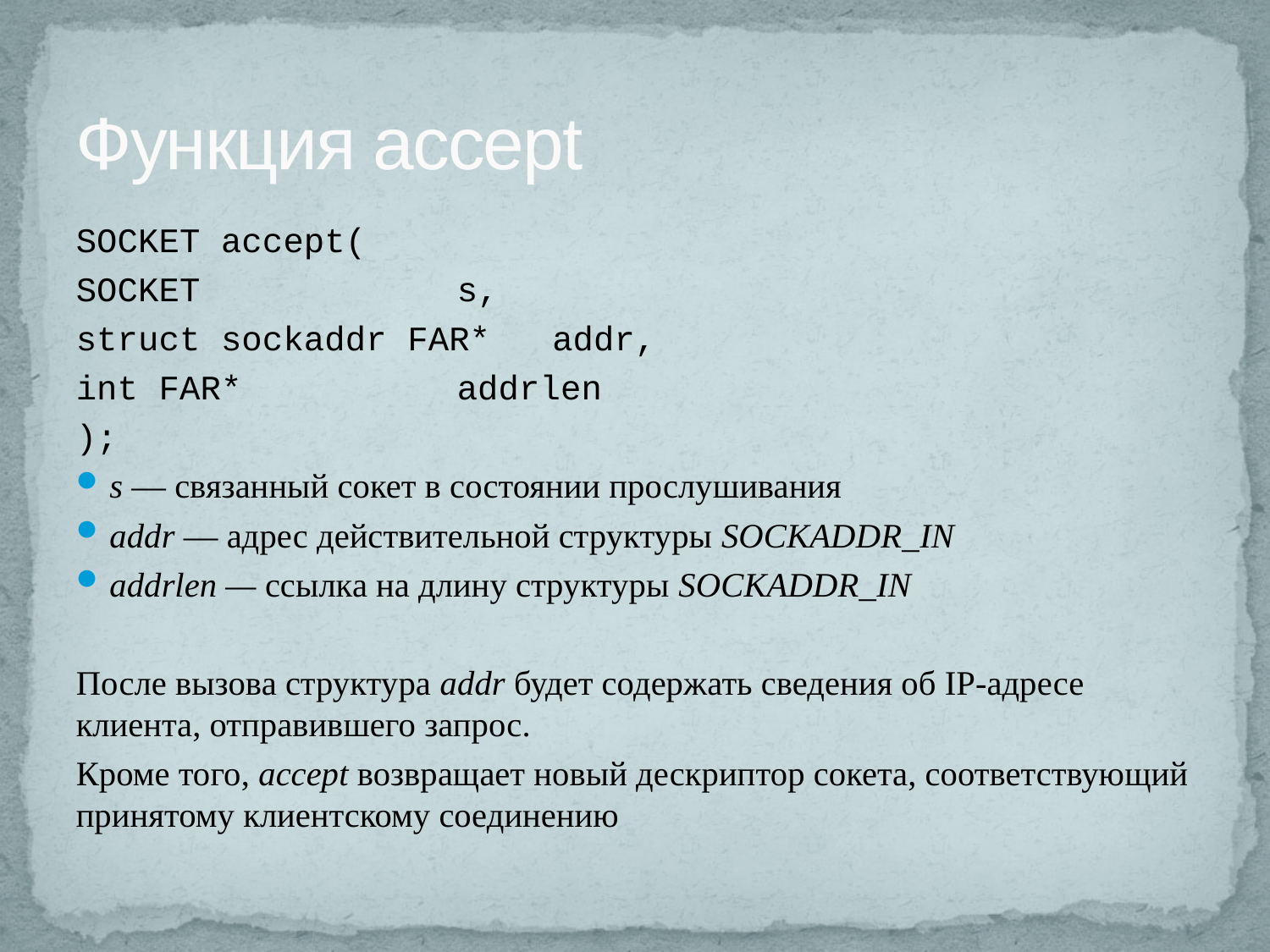

# Функция accept
SOCKET accept(
SOCKET 			s,
struct sockaddr FAR* 	addr,
int FAR* 			addrlen
);
s — связанный сокет в состоянии прослушивания
addr — адрес действительной структуры SOCKADDR_IN
addrlen — ссылка на длину структуры SOCKADDR_IN

После вызова структура addr будет содержать сведения об IP-адресе клиента, отправившего запрос.
Кроме того, accept возвращает новый дескриптор сокета, соответствующий принятому клиентскому соединению